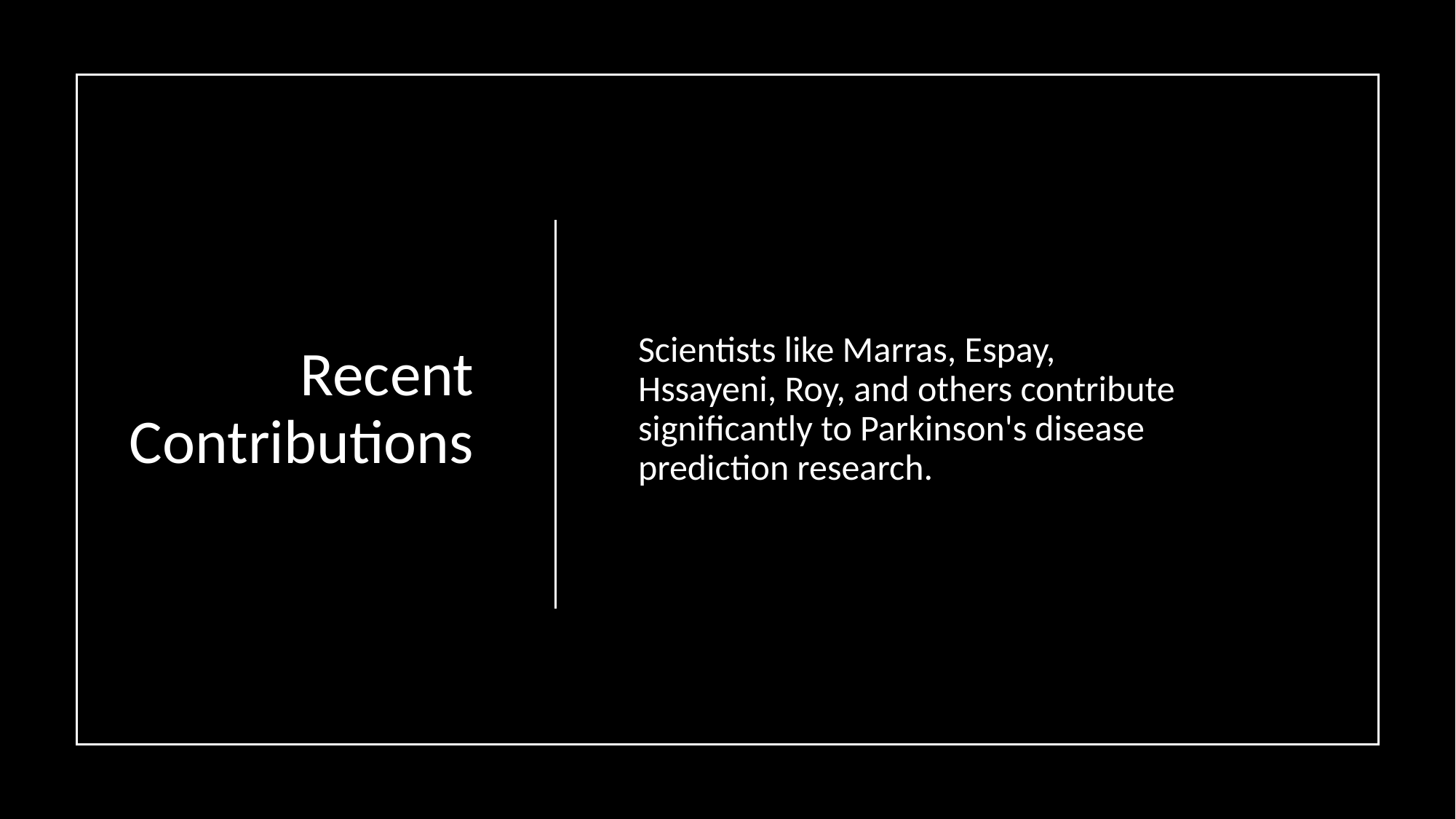

# Recent Contributions
Scientists like Marras, Espay, Hssayeni, Roy, and others contribute significantly to Parkinson's disease prediction research.